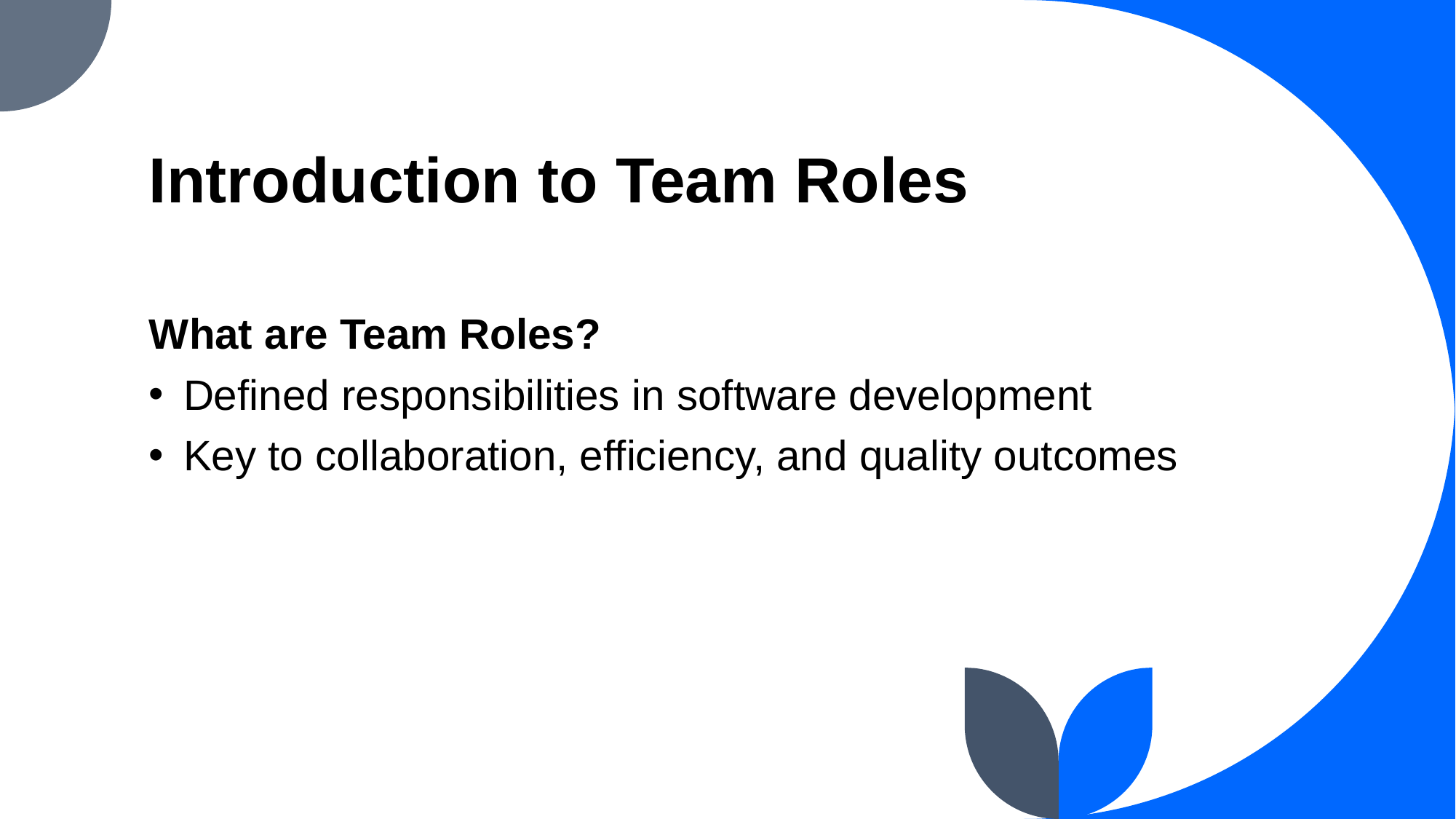

# Introduction to Team Roles

What are Team Roles?
Defined responsibilities in software development
Key to collaboration, efficiency, and quality outcomes